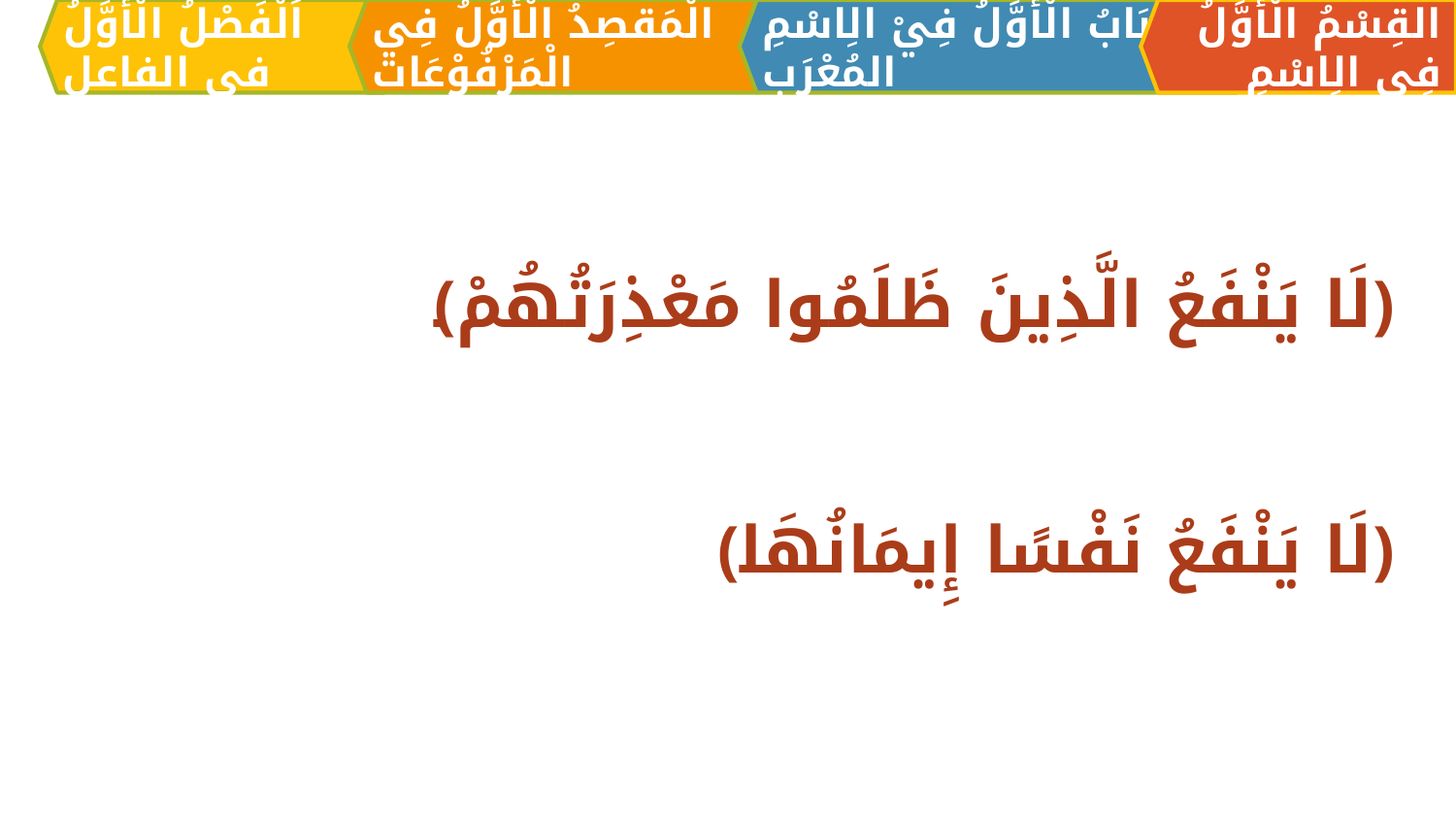

الْمَقصِدُ الْأَوَّلُ فِي الْمَرْفُوْعَات
القِسْمُ الْأَوَّلُ فِي الِاسْمِ
اَلبَابُ الْأَوَّلُ فِيْ الِاسْمِ المُعْرَبِ
اَلْفَصْلُ الْأَوَّلُ في الفاعل
﴿لَا يَنْفَعُ الَّذِينَ ظَلَمُوا مَعْذِرَتُهُمْ﴾
﴿لَا يَنْفَعُ نَفْسًا إِيمَانُهَا﴾